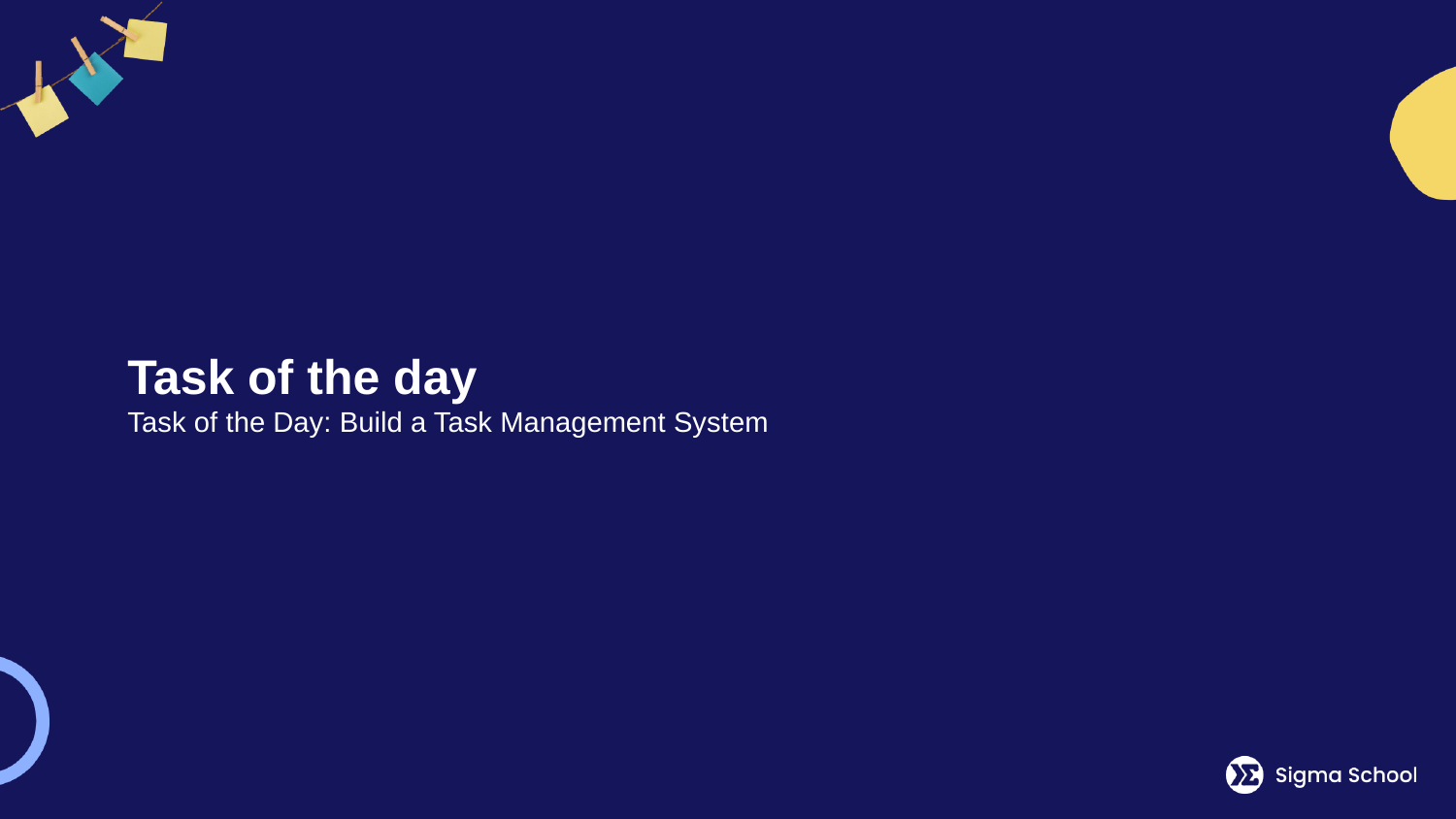

# Task of the day Task of the Day: Build a Task Management System